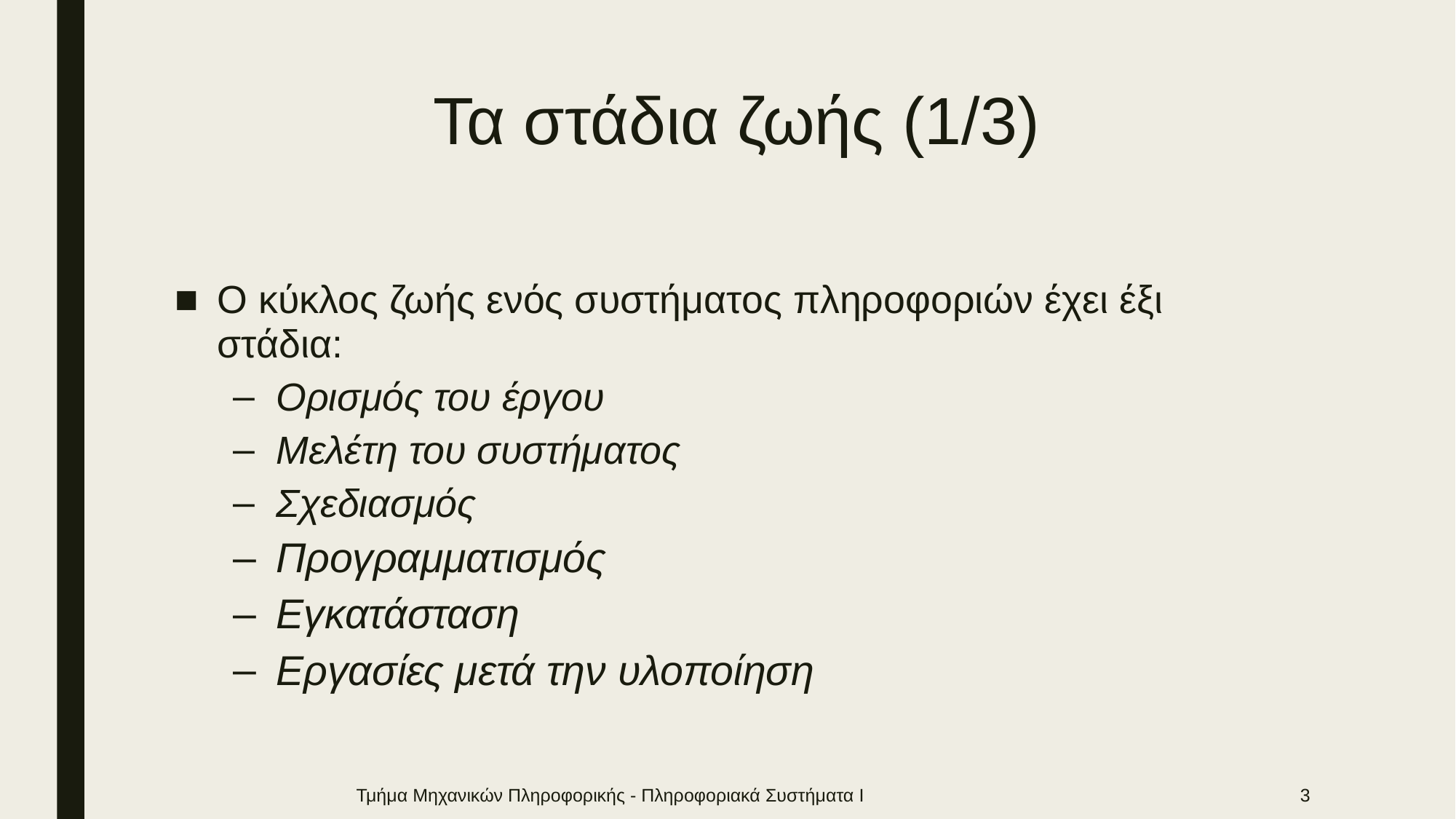

# Τα στάδια ζωής (1/3)
Ο κύκλος ζωής ενός συστήματος πληροφοριών έχει έξι στάδια:
Ορισμός του έργου
Μελέτη του συστήματος
Σχεδιασμός
Προγραμματισμός
Εγκατάσταση
Εργασίες μετά την υλοποίηση

Τμήμα Μηχανικών Πληροφορικής - Πληροφοριακά Συστήματα Ι
3